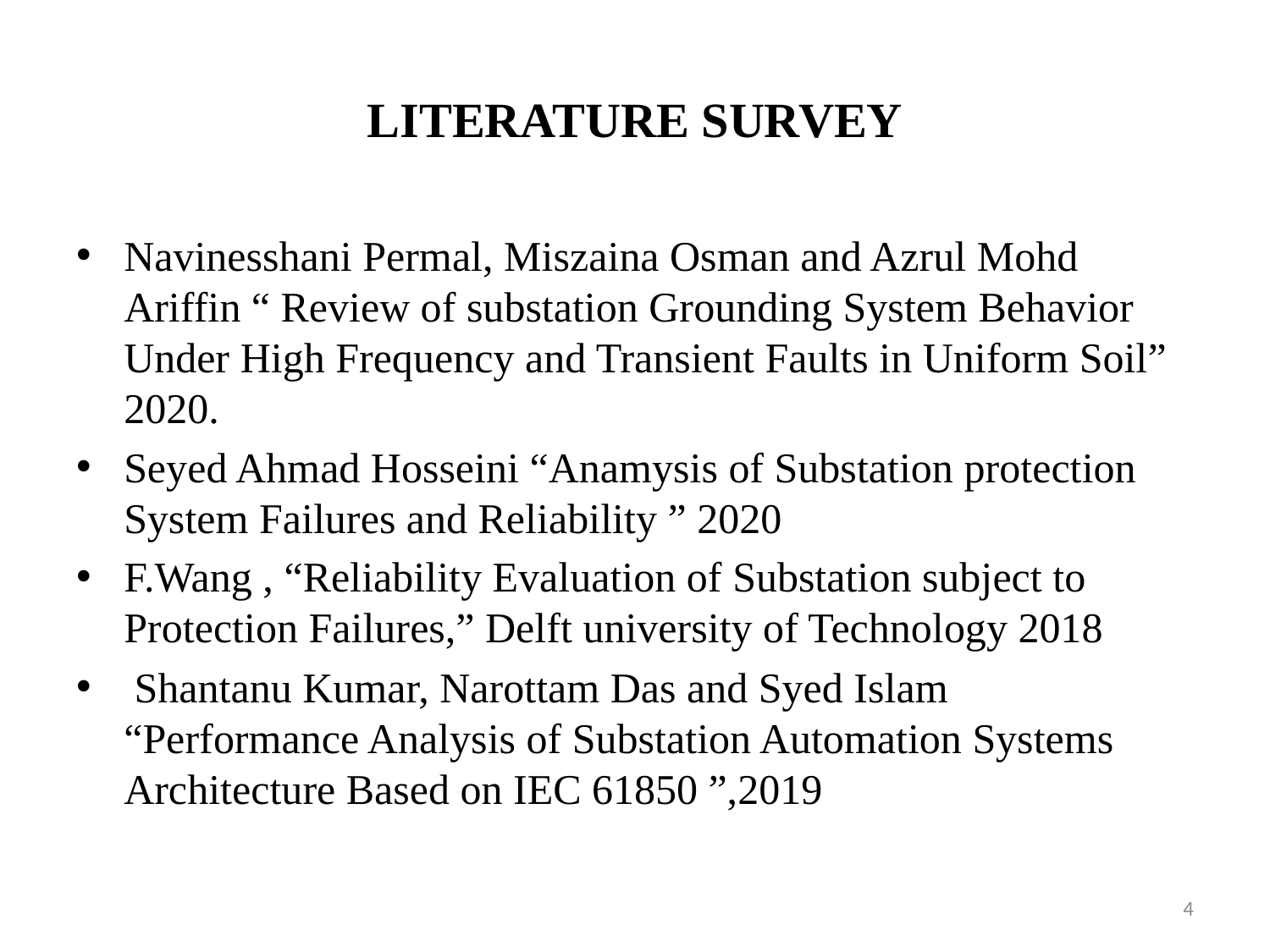

# LITERATURE SURVEY
Navinesshani Permal, Miszaina Osman and Azrul Mohd Ariffin “ Review of substation Grounding System Behavior Under High Frequency and Transient Faults in Uniform Soil” 2020.
Seyed Ahmad Hosseini “Anamysis of Substation protection  System Failures and Reliability ” 2020
F.Wang , “Reliability Evaluation of Substation subject to Protection Failures,” Delft university of Technology 2018
 Shantanu Kumar, Narottam Das and Syed Islam “Performance Analysis of Substation Automation Systems Architecture Based on IEC 61850 ”,2019

4